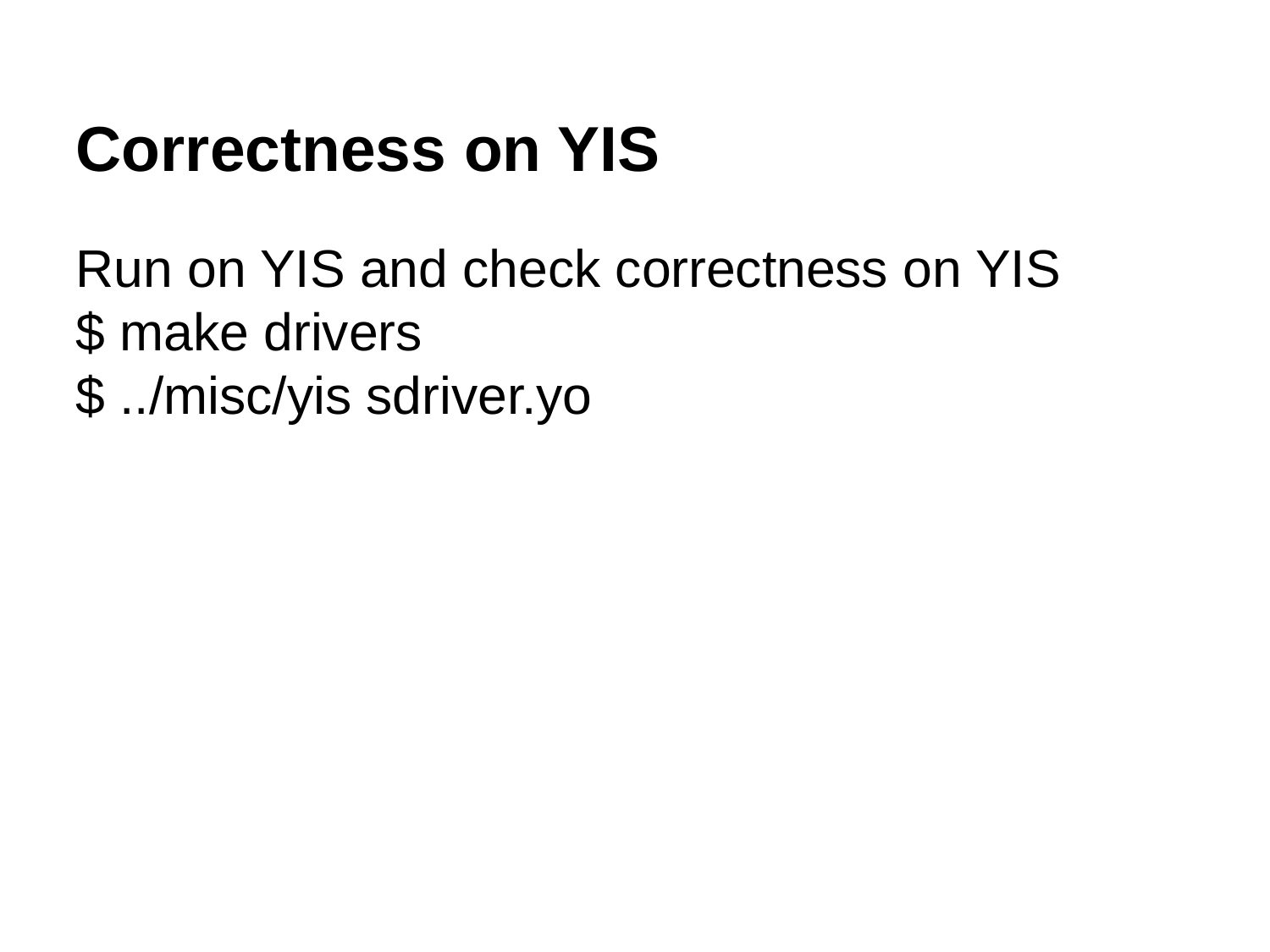

Correctness on YIS
Run on YIS and check correctness on YIS
$ make drivers
$ ../misc/yis sdriver.yo